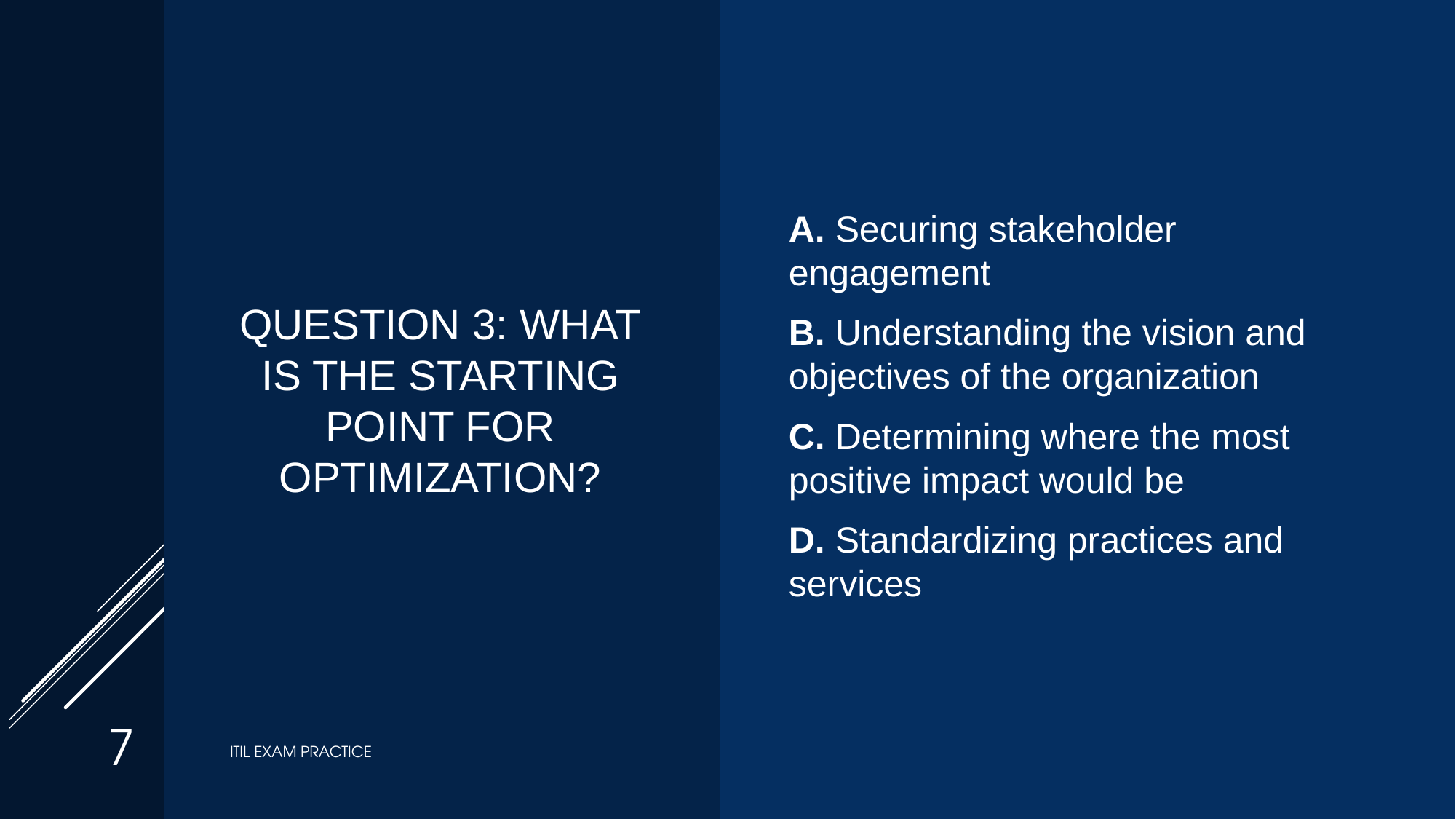

# Question 3: What is the starting point for optimization?
A. Securing stakeholder engagement
B. Understanding the vision and objectives of the organization
C. Determining where the most positive impact would be
D. Standardizing practices and services
7
ITIL EXAM PRACTICE